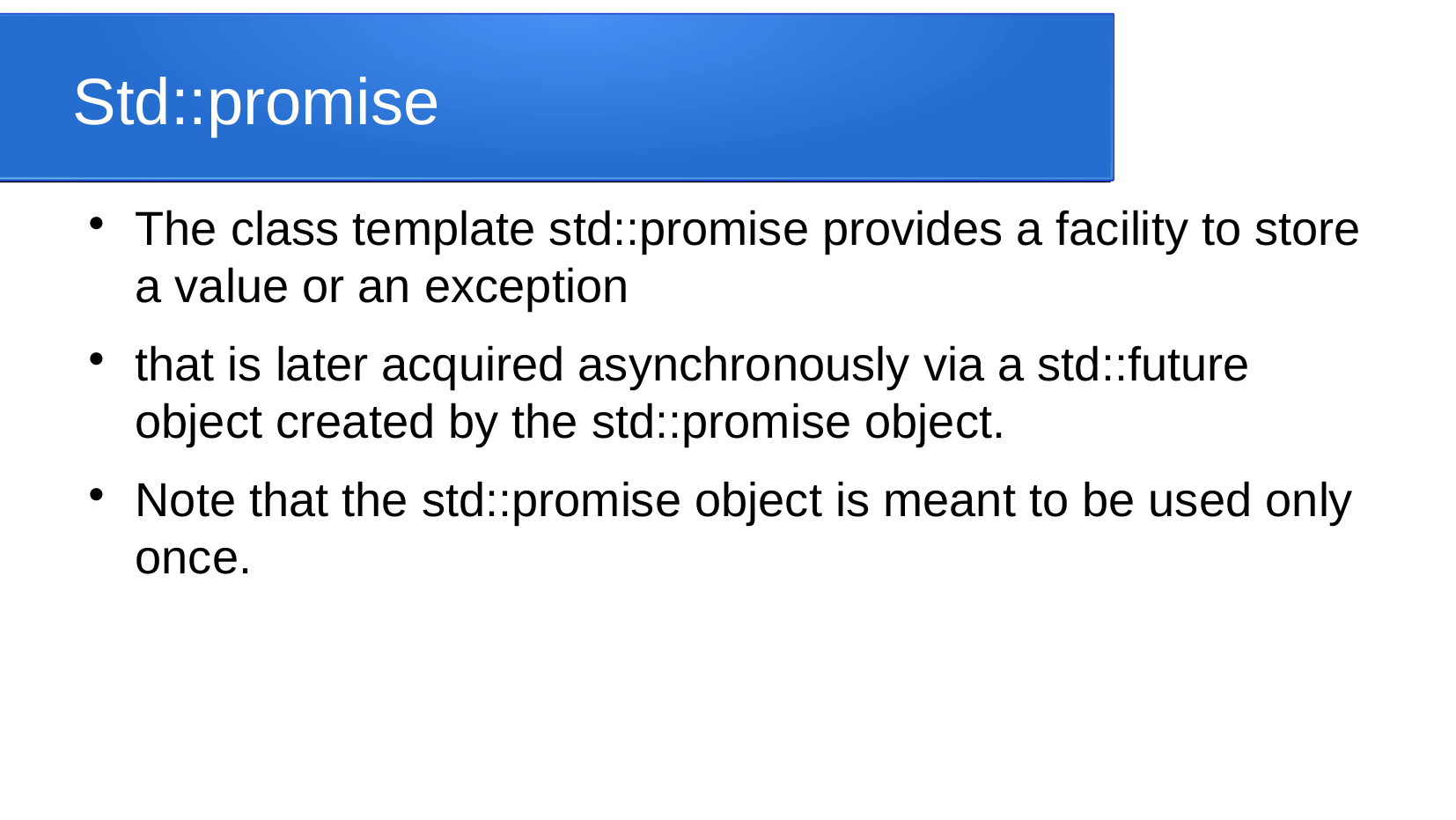

Std::promise
The class template std::promise provides a facility to store a value or an exception
that is later acquired asynchronously via a std::future object created by the std::promise object.
Note that the std::promise object is meant to be used only once.